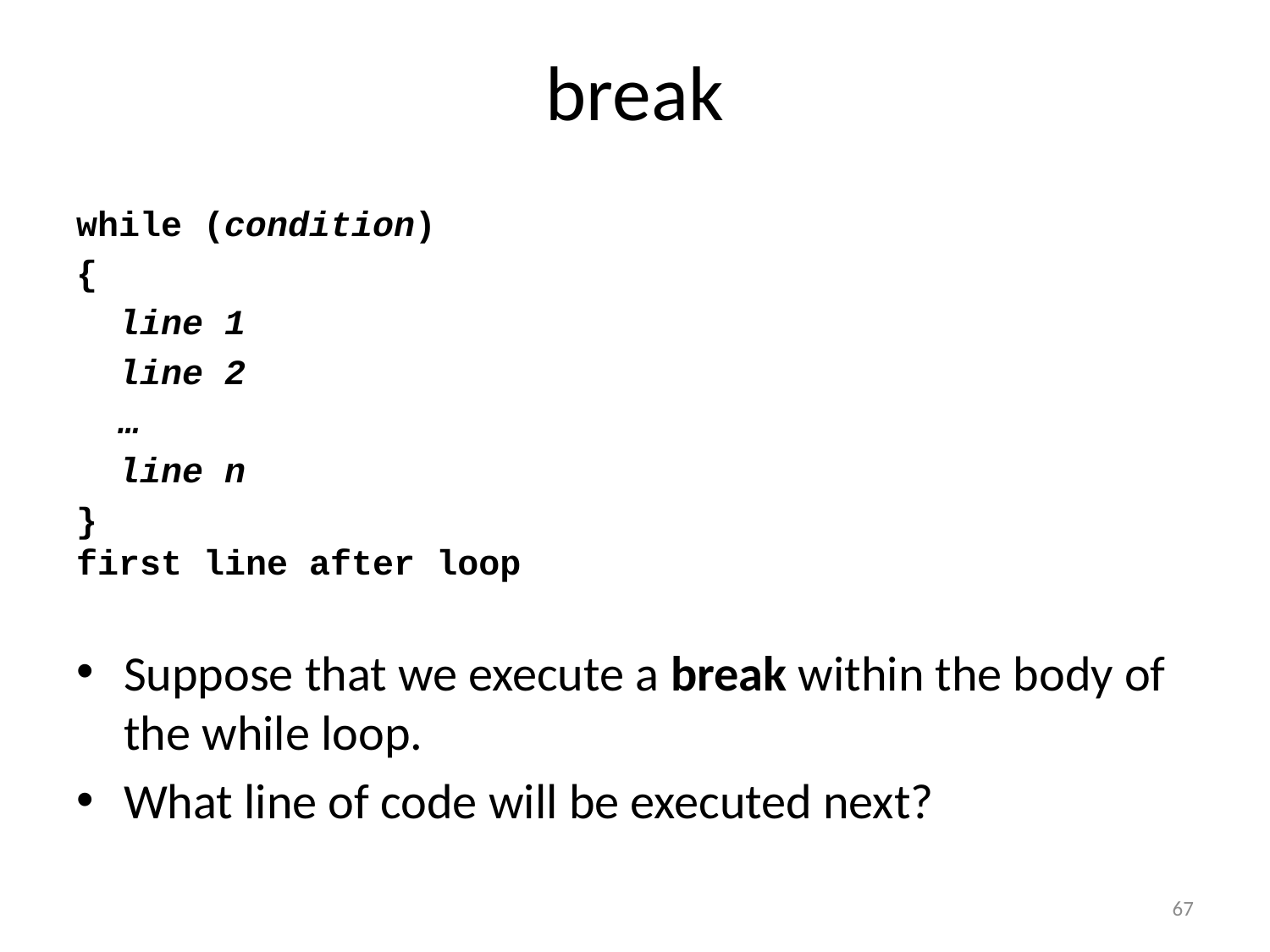

# break
while (condition)
{
  line 1
  line 2
  …
  line n
}
first line after loop

Suppose that we execute a break within the body of the while loop.
What line of code will be executed next?
67